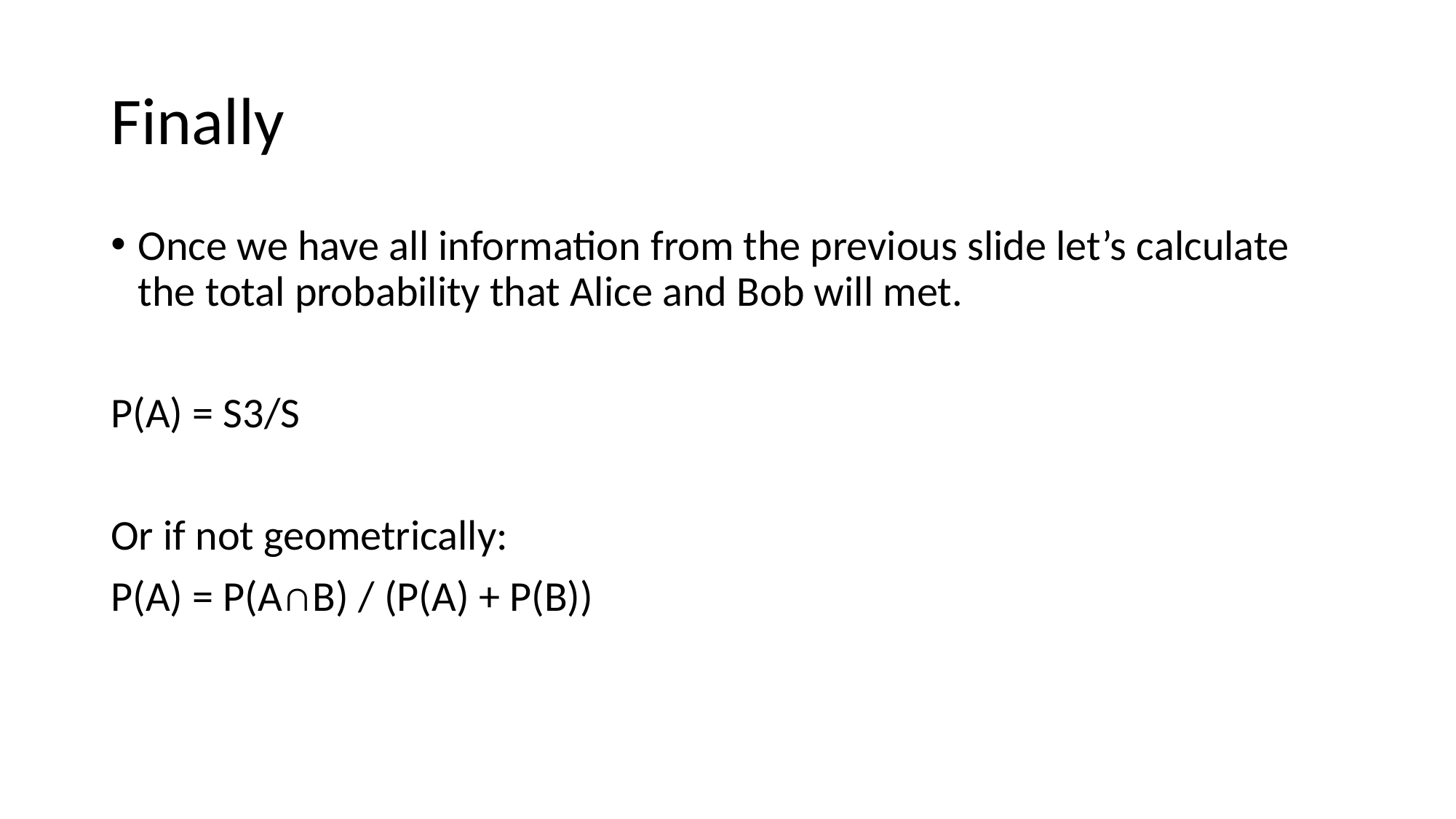

# Finally
Once we have all information from the previous slide let’s calculate the total probability that Alice and Bob will met.

P(A) = S3/S

Or if not geometrically:
P(A) = P(A∩B) / (P(A) + P(B))